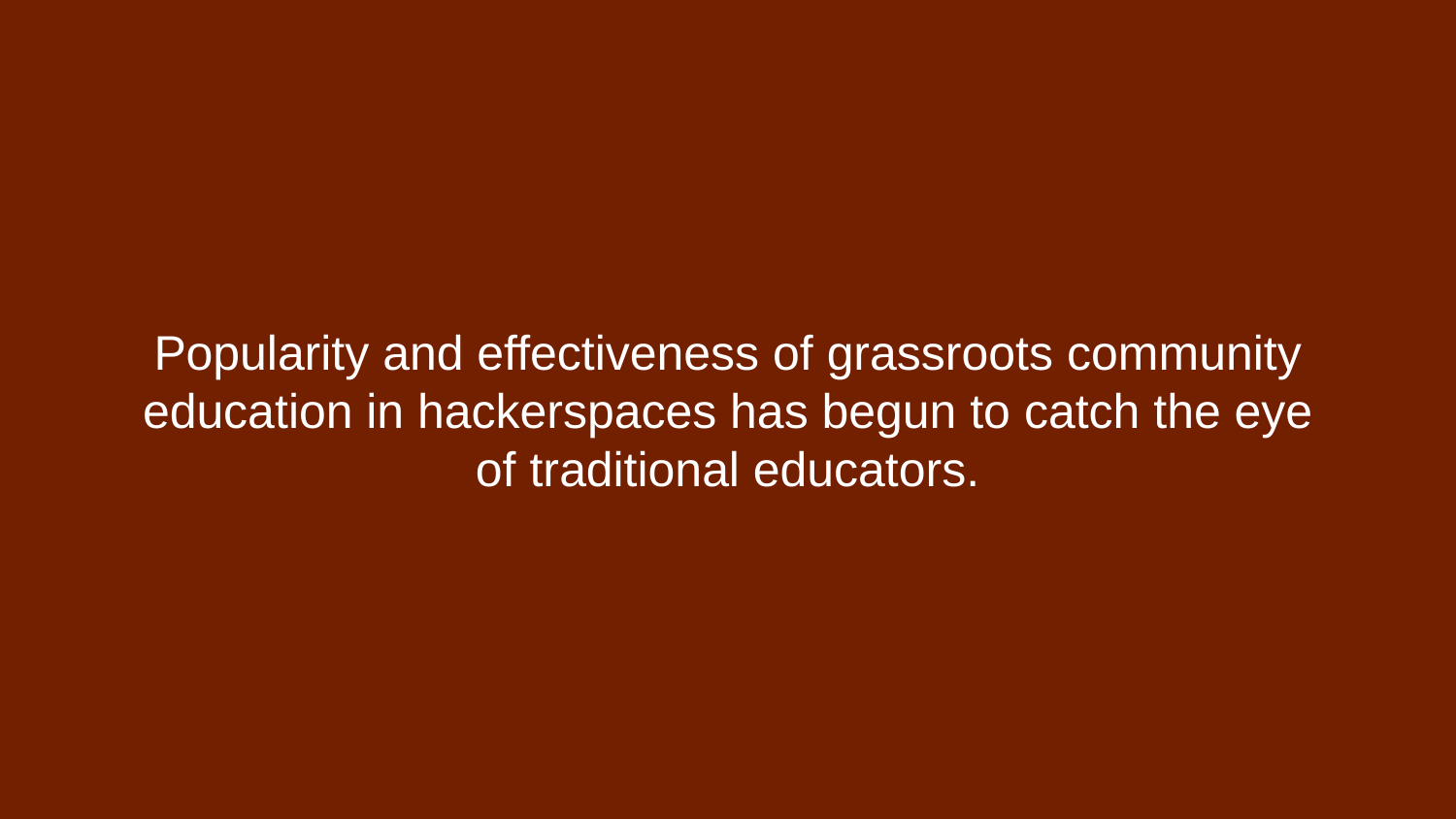

# Popularity and effectiveness of grassroots community education in hackerspaces has begun to catch the eye of traditional educators.